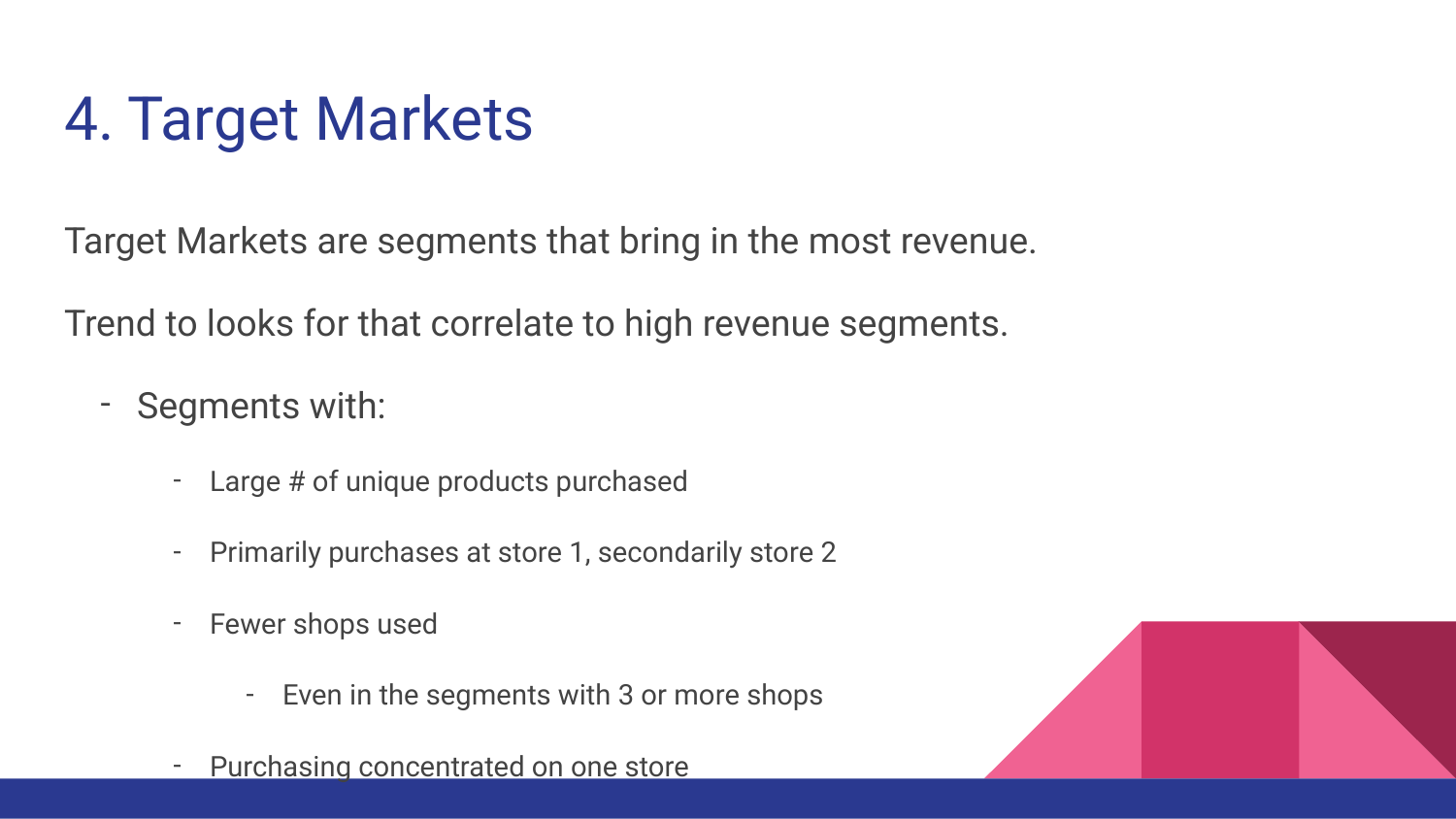

# 4. Target Markets
Target Markets are segments that bring in the most revenue.
Trend to looks for that correlate to high revenue segments.
Segments with:
Large # of unique products purchased
Primarily purchases at store 1, secondarily store 2
Fewer shops used
Even in the segments with 3 or more shops
Purchasing concentrated on one store